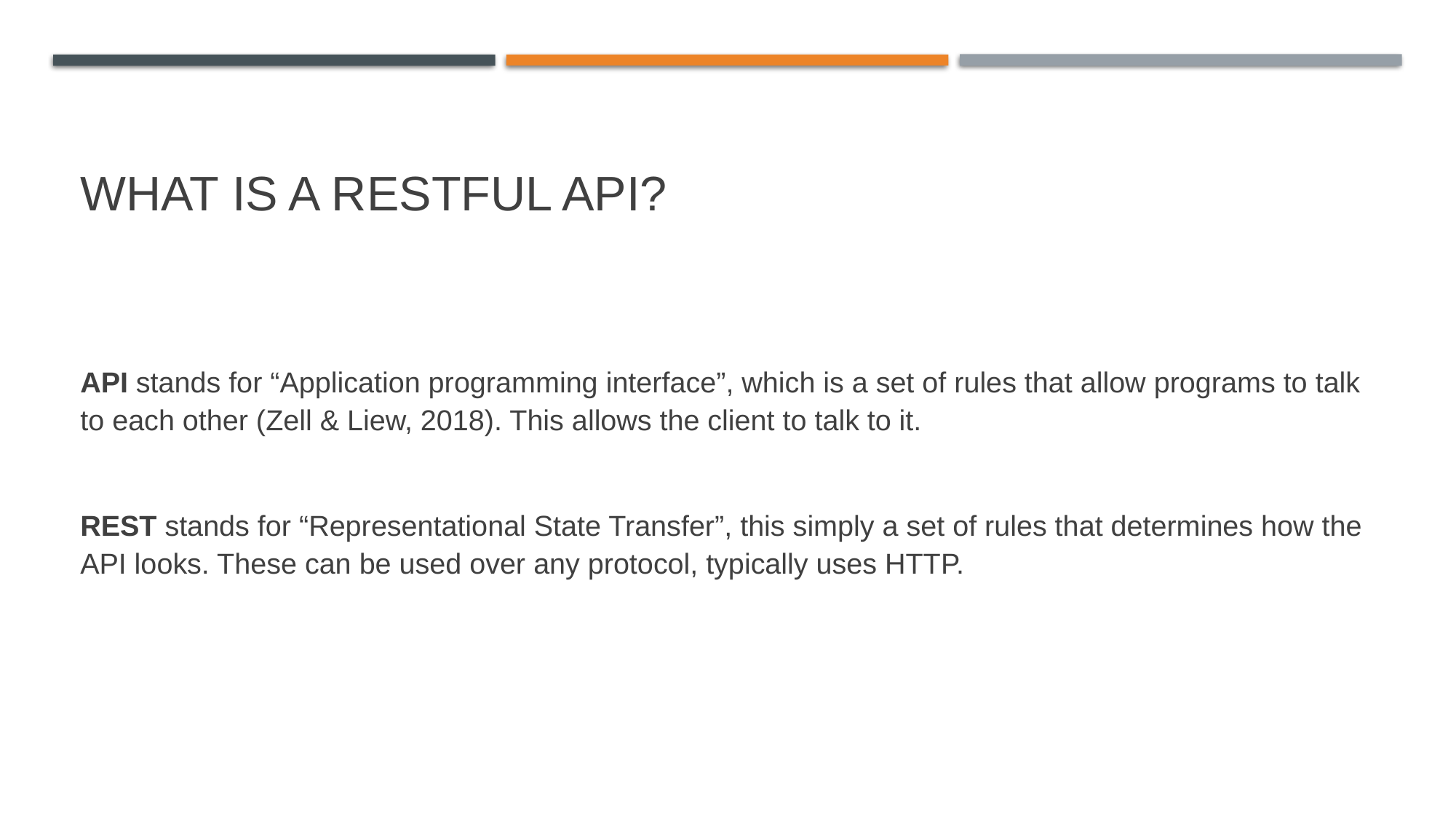

# What is a restful api?
API stands for “Application programming interface”, which is a set of rules that allow programs to talk to each other (Zell & Liew, 2018). This allows the client to talk to it.

REST stands for “Representational State Transfer”, this simply a set of rules that determines how the API looks. These can be used over any protocol, typically uses HTTP.